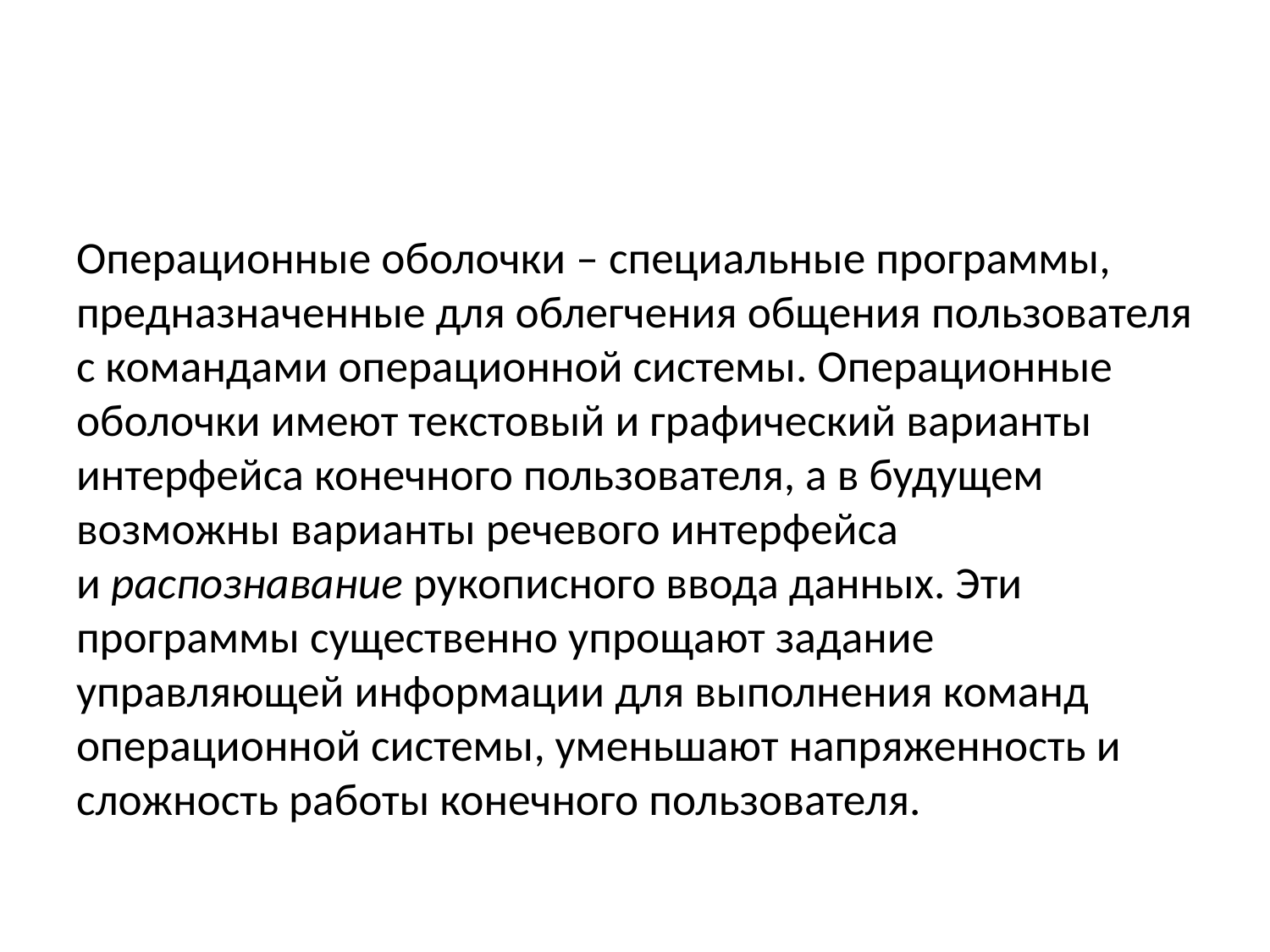

#
Операционные оболочки – специальные программы, предназначенные для облегчения общения пользователя с командами операционной системы. Операционные оболочки имеют текстовый и графический варианты интерфейса конечного пользователя, а в будущем возможны варианты речевого интерфейса и распознавание рукописного ввода данных. Эти программы существенно упрощают задание управляющей информации для выполнения команд операционной системы, уменьшают напряженность и сложность работы конечного пользователя.